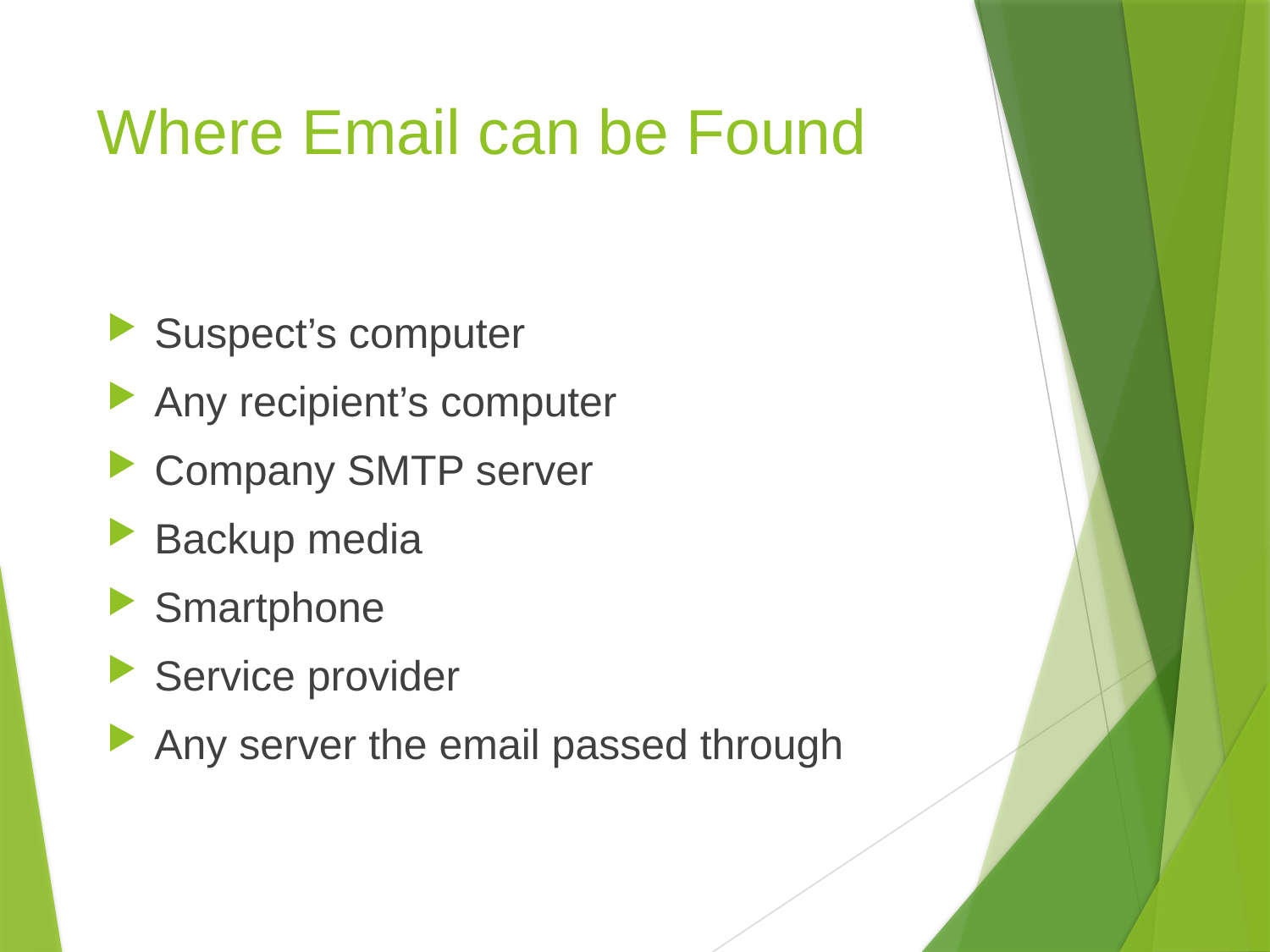

# Where Email can be Found
Suspect’s computer
Any recipient’s computer
Company SMTP server
Backup media
Smartphone
Service provider
Any server the email passed through